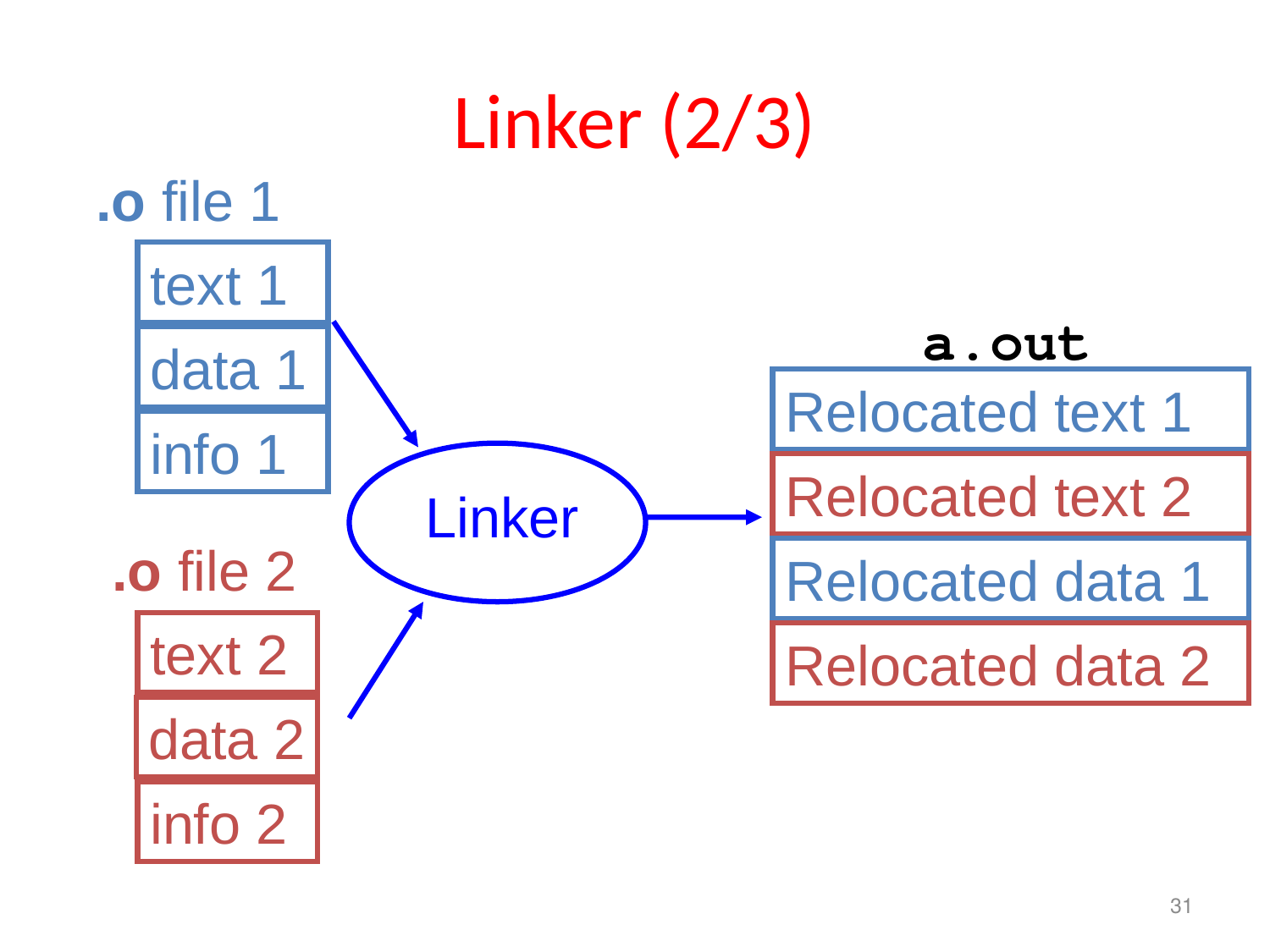

# Linker (2/3)
.o file 1
text 1
a.out

data 1
Relocated text 1
info 1

Relocated text 2
Linker

.o file 2
Relocated data 1

text 2
Relocated data 2
data 2
info 2
31